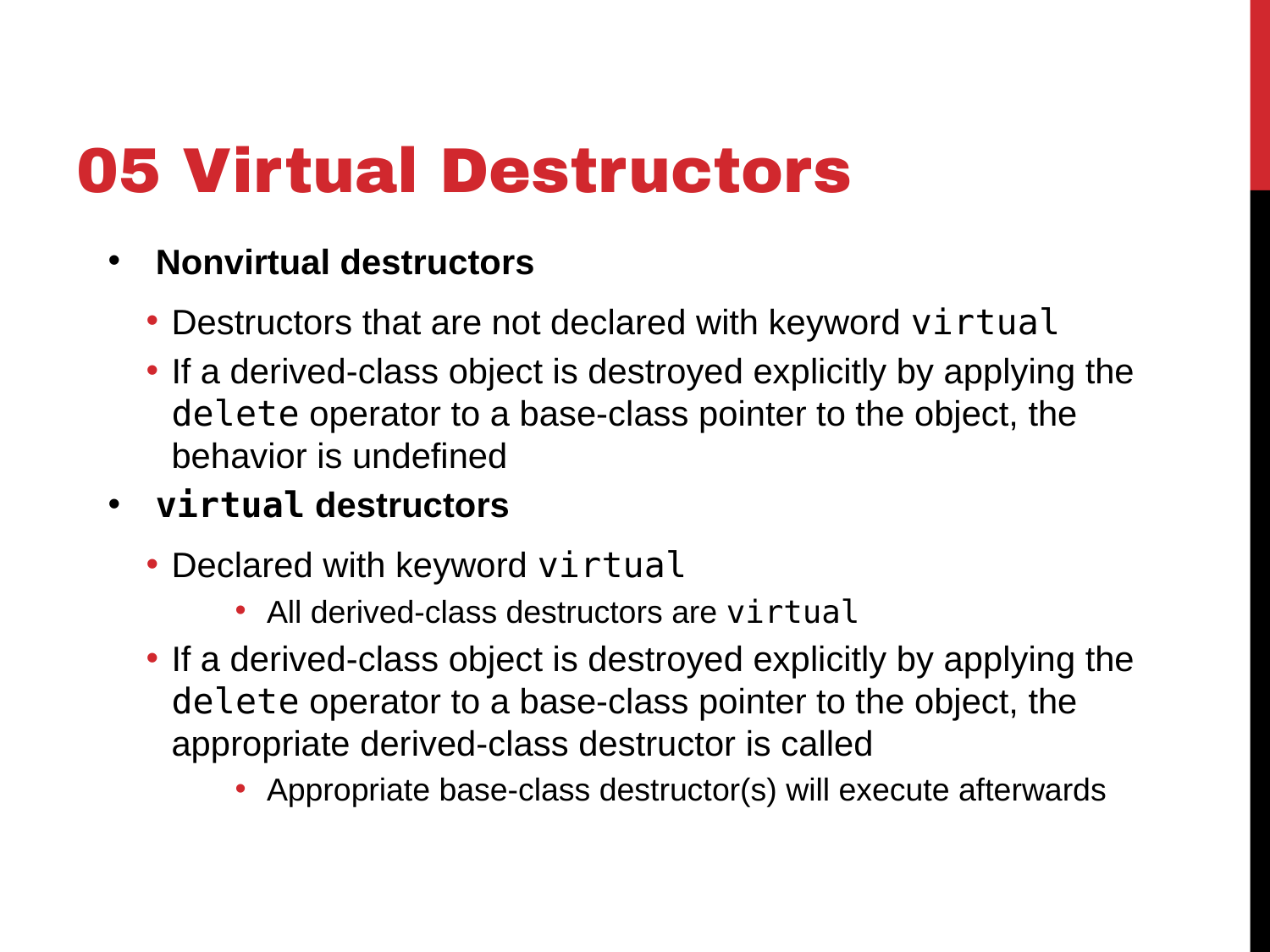

# 05 Virtual Destructors
Nonvirtual destructors
Destructors that are not declared with keyword virtual
If a derived-class object is destroyed explicitly by applying the delete operator to a base-class pointer to the object, the behavior is undefined
virtual destructors
Declared with keyword virtual
All derived-class destructors are virtual
If a derived-class object is destroyed explicitly by applying the delete operator to a base-class pointer to the object, the appropriate derived-class destructor is called
Appropriate base-class destructor(s) will execute afterwards